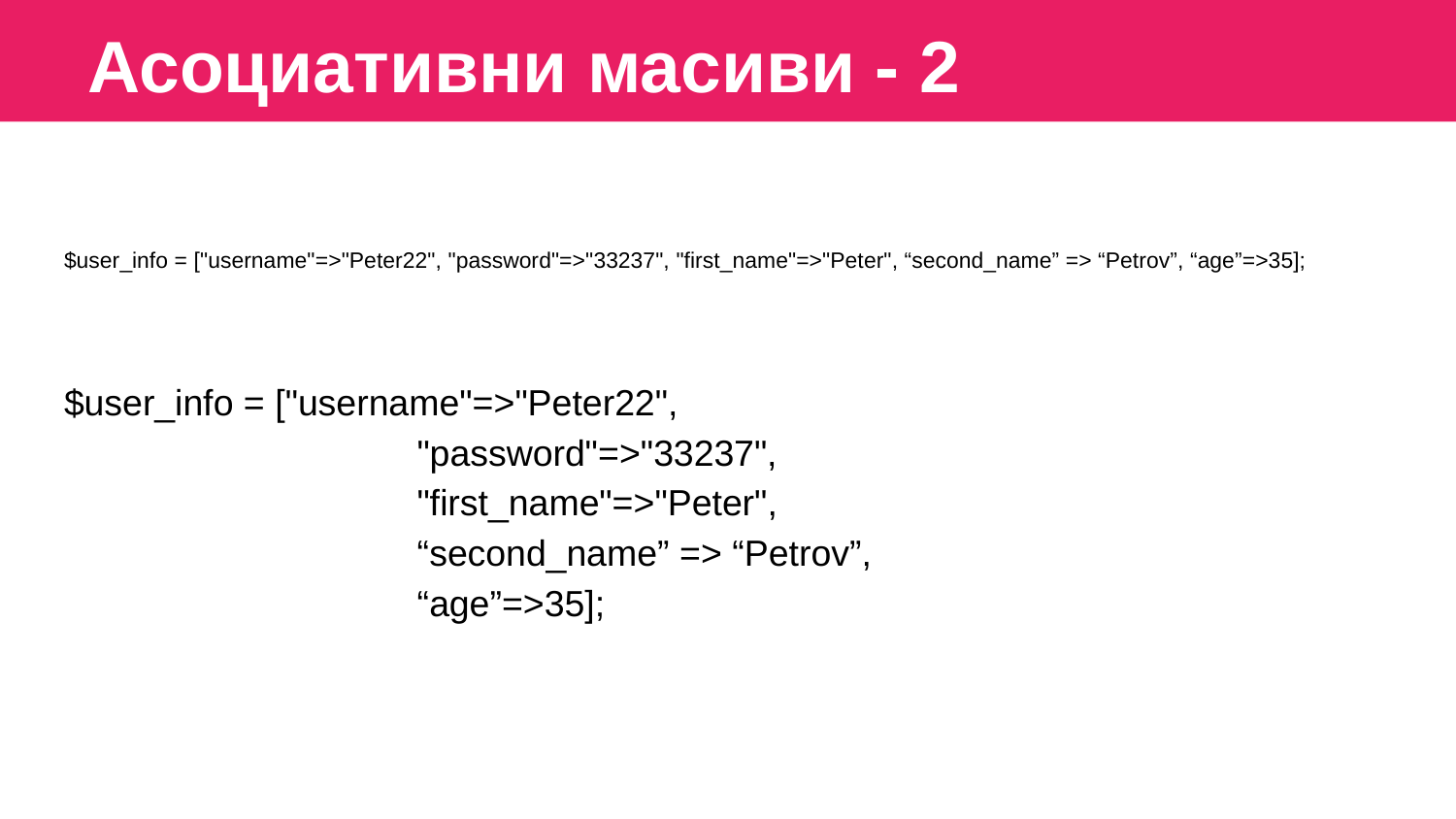

Асоциативни масиви - 2

$user_info = ["username"=>"Peter22", "password"=>"33237", "first_name"=>"Peter", “second_name” => “Petrov”, “age”=>35];

$user_info = ["username"=>"Peter22",
"password"=>"33237",
"first_name"=>"Peter",
“second_name” => “Petrov”,
“age”=>35];